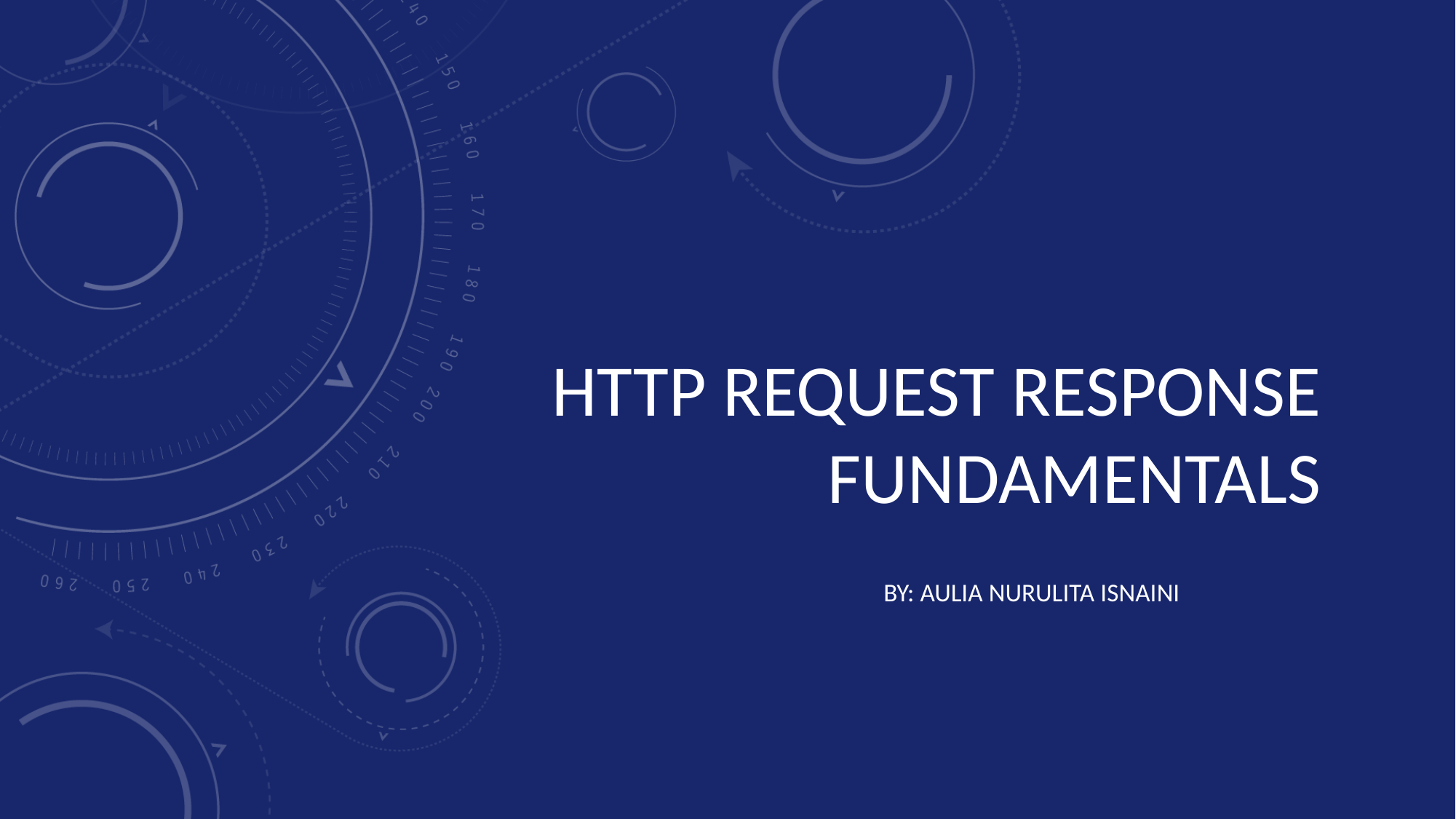

# HTTP Request Response Fundamentals
By: Aulia Nurulita Isnaini